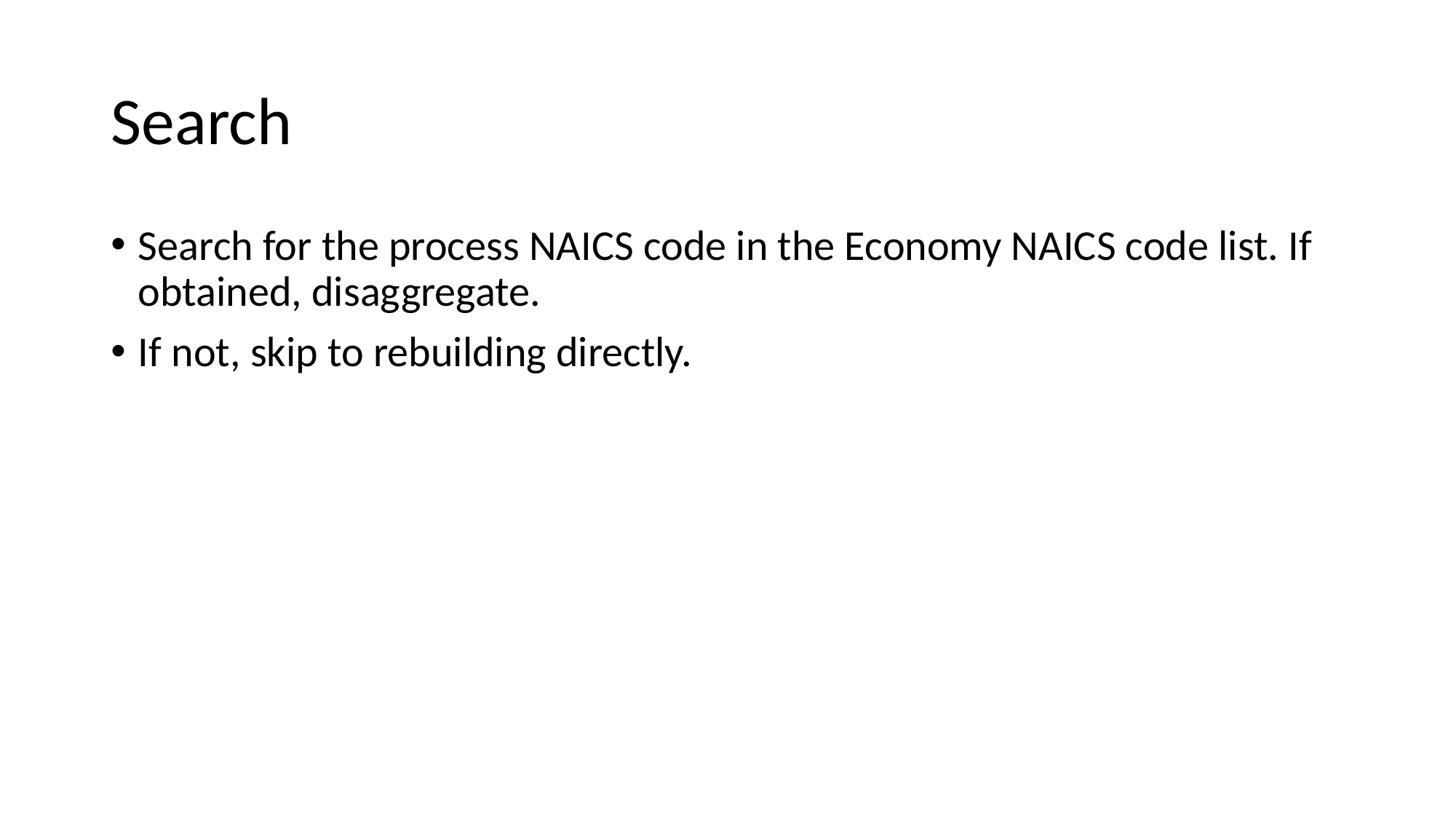

# Search
Search for the process NAICS code in the Economy NAICS code list. If obtained, disaggregate.
If not, skip to rebuilding directly.